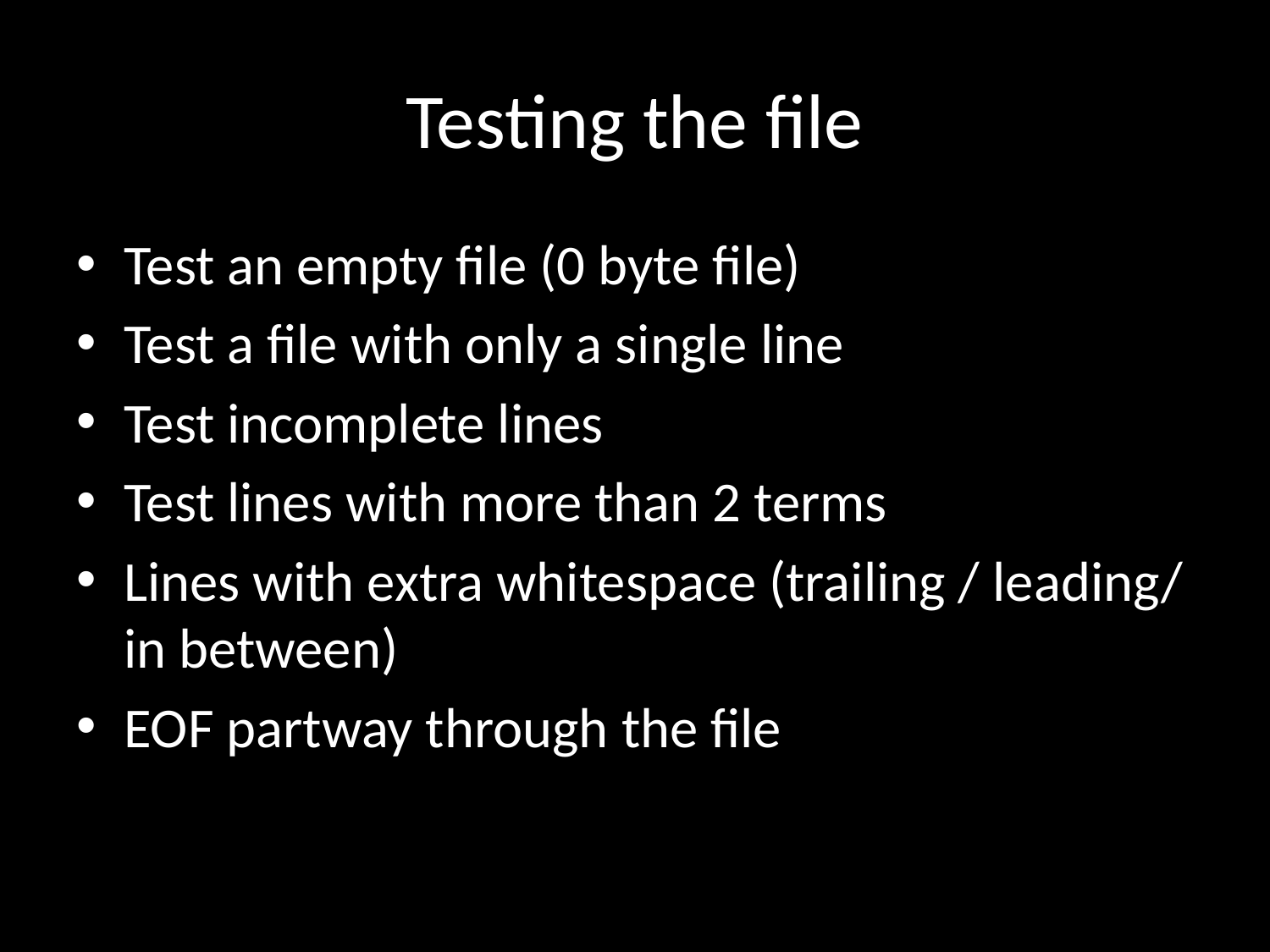

# Testing the file
Test an empty file (0 byte file)
Test a file with only a single line
Test incomplete lines
Test lines with more than 2 terms
Lines with extra whitespace (trailing / leading/ in between)
EOF partway through the file